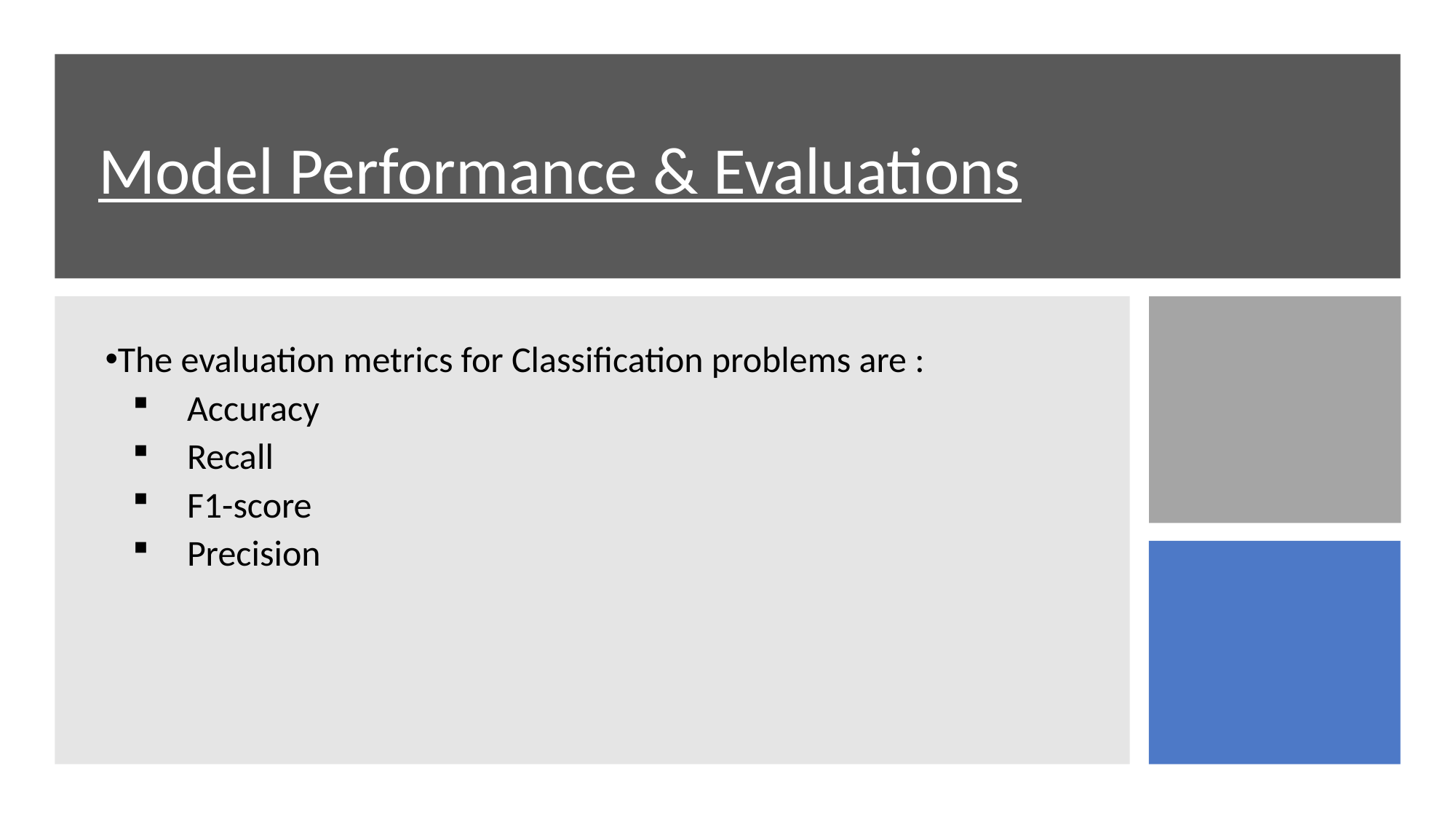

# Model Performance & Evaluations

The evaluation metrics for Classification problems are :
Accuracy
Recall
F1-score
Precision